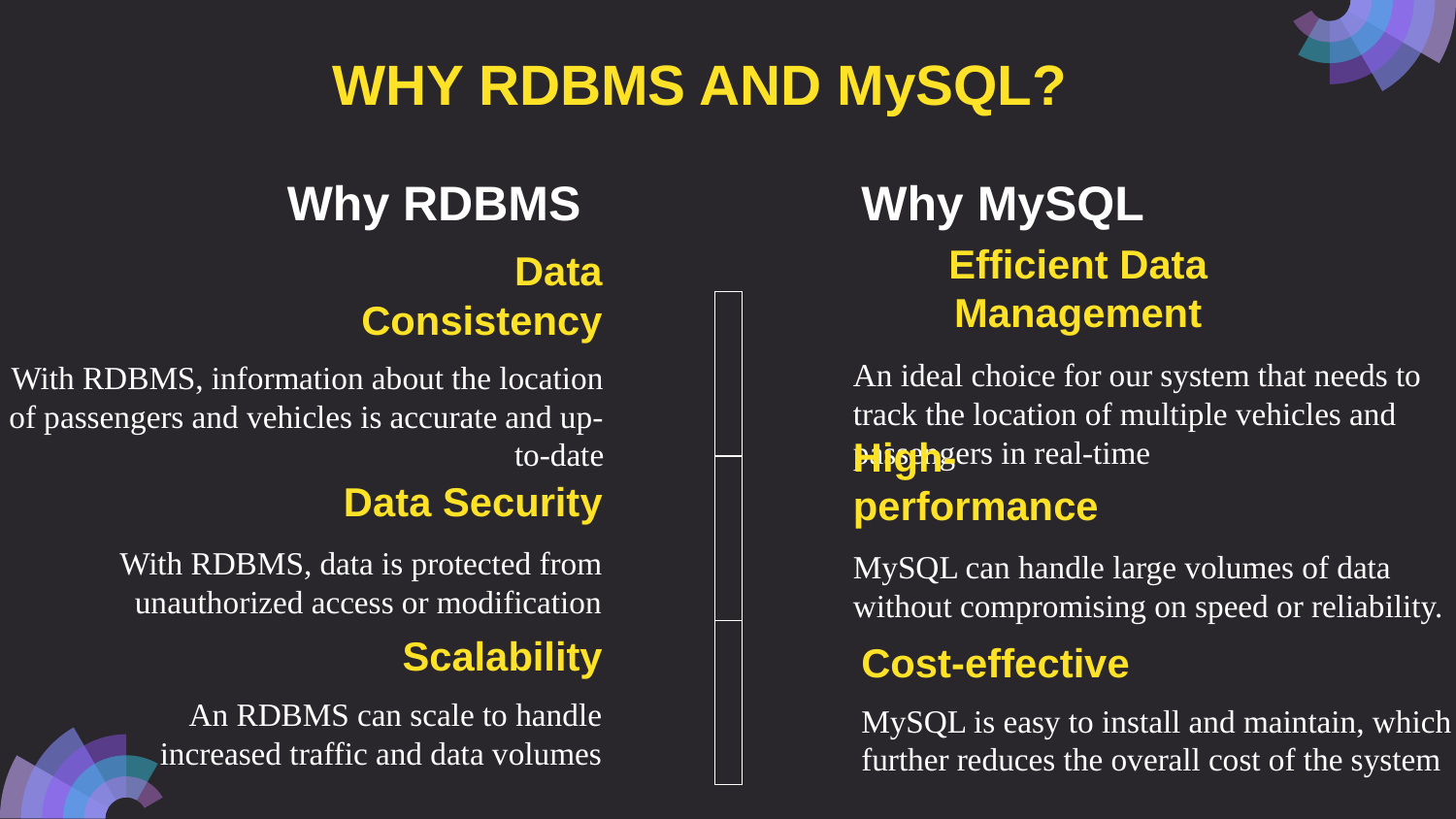

# WHY RDBMS AND MySQL?
Why RDBMS
Why MySQL
Efficient Data Management

Data Consistency
An ideal choice for our system that needs to track the location of multiple vehicles and passengers in real-time
With RDBMS, information about the location of passengers and vehicles is accurate and up-to-date
Data Security
High-performance
With RDBMS, data is protected from unauthorized access or modification
MySQL can handle large volumes of data without compromising on speed or reliability.
Scalability
Cost-effective
 An RDBMS can scale to handle increased traffic and data volumes
MySQL is easy to install and maintain, which further reduces the overall cost of the system